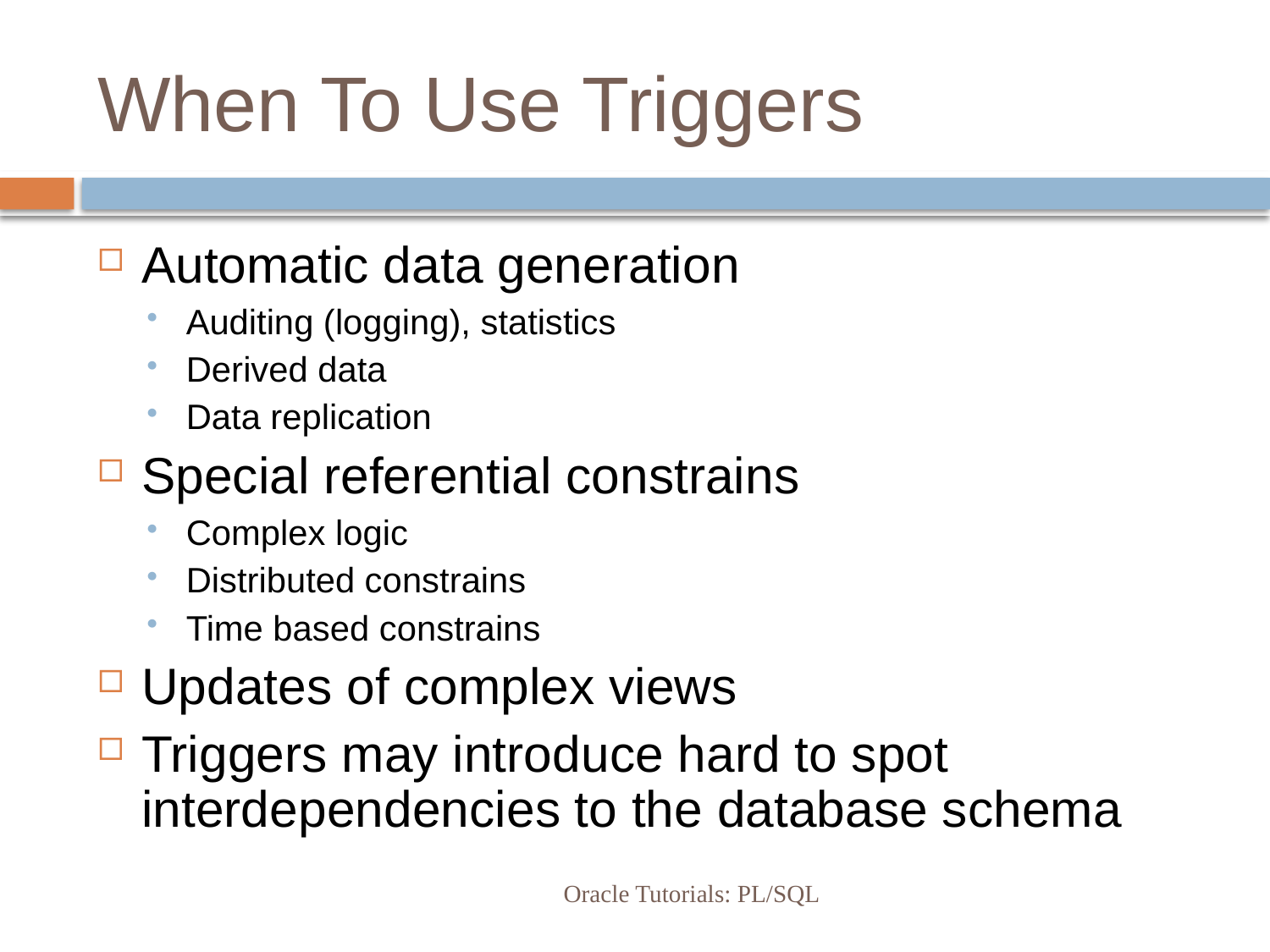

# When To Use Triggers
Automatic data generation
Auditing (logging), statistics
Derived data
Data replication
Special referential constrains
Complex logic
Distributed constrains
Time based constrains
Updates of complex views
Triggers may introduce hard to spot interdependencies to the database schema
Oracle Tutorials: PL/SQL